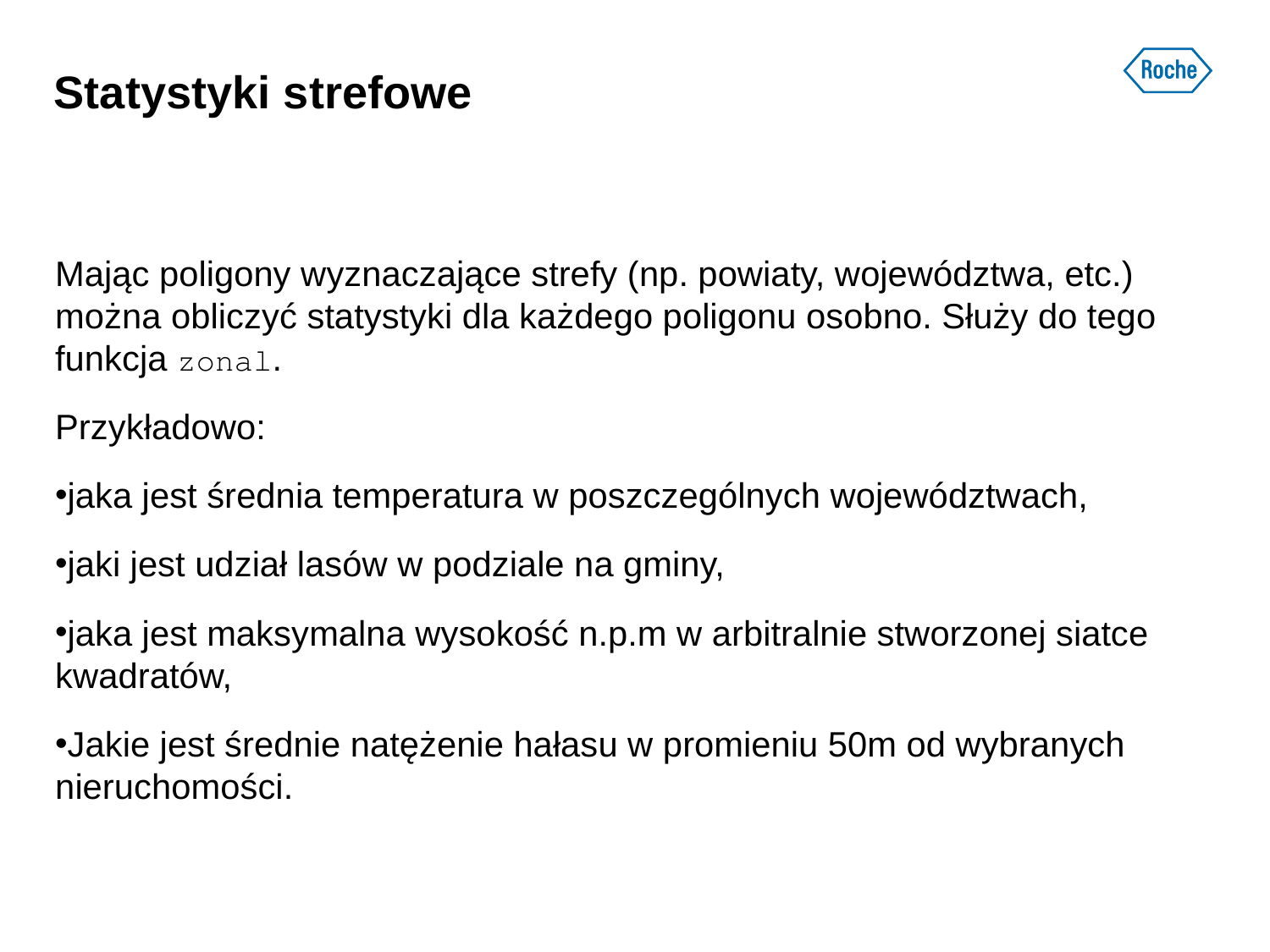

# Statystyki strefowe
Mając poligony wyznaczające strefy (np. powiaty, województwa, etc.) można obliczyć statystyki dla każdego poligonu osobno. Służy do tego funkcja zonal.
Przykładowo:
jaka jest średnia temperatura w poszczególnych województwach,
jaki jest udział lasów w podziale na gminy,
jaka jest maksymalna wysokość n.p.m w arbitralnie stworzonej siatce kwadratów,
Jakie jest średnie natężenie hałasu w promieniu 50m od wybranych nieruchomości.